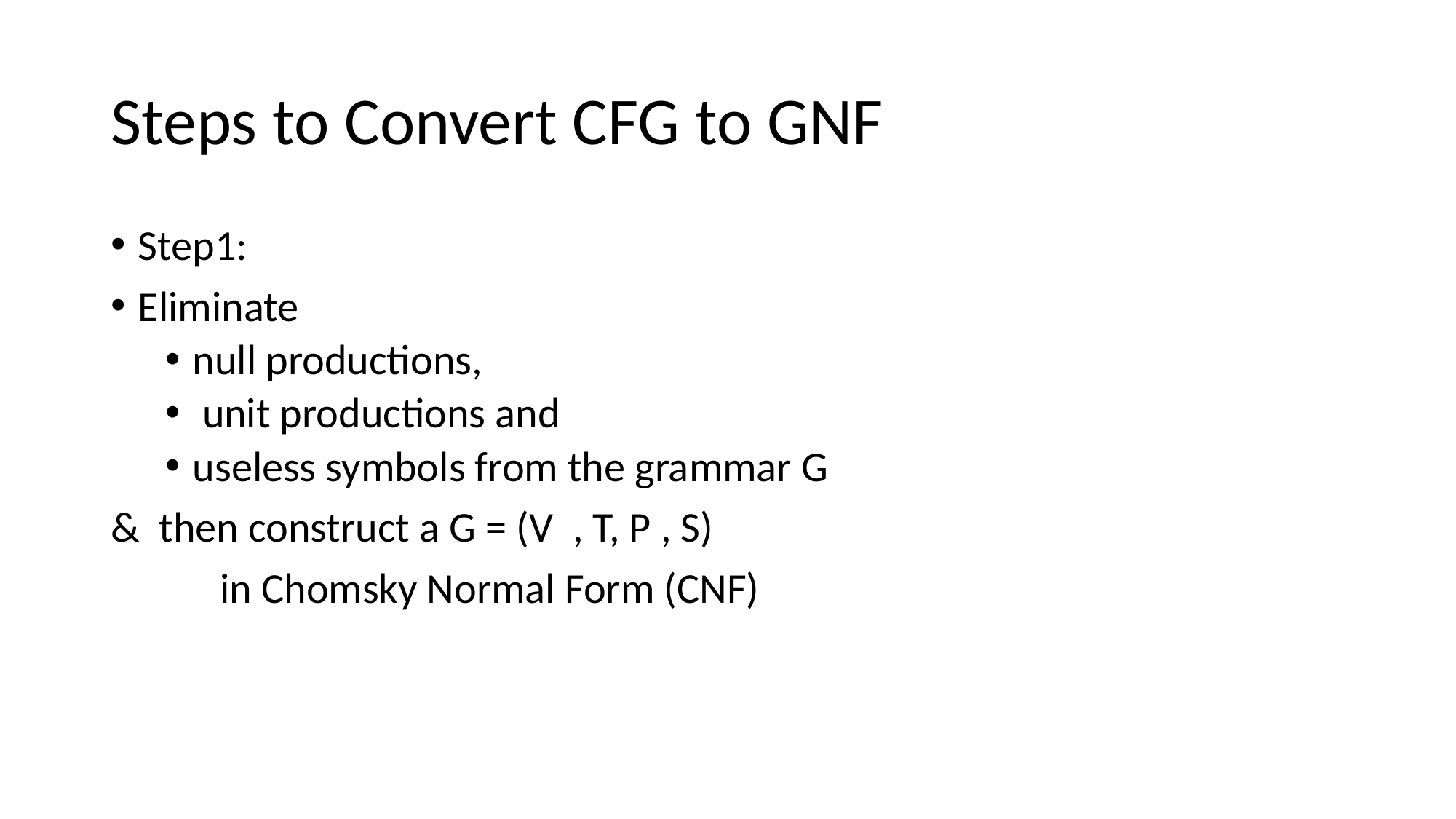

# Steps to Convert CFG to GNF
Step1:
Eliminate
null productions,
 unit productions and
useless symbols from the grammar G
&  then construct a G = (V  , T, P , S)
	in Chomsky Normal Form (CNF)